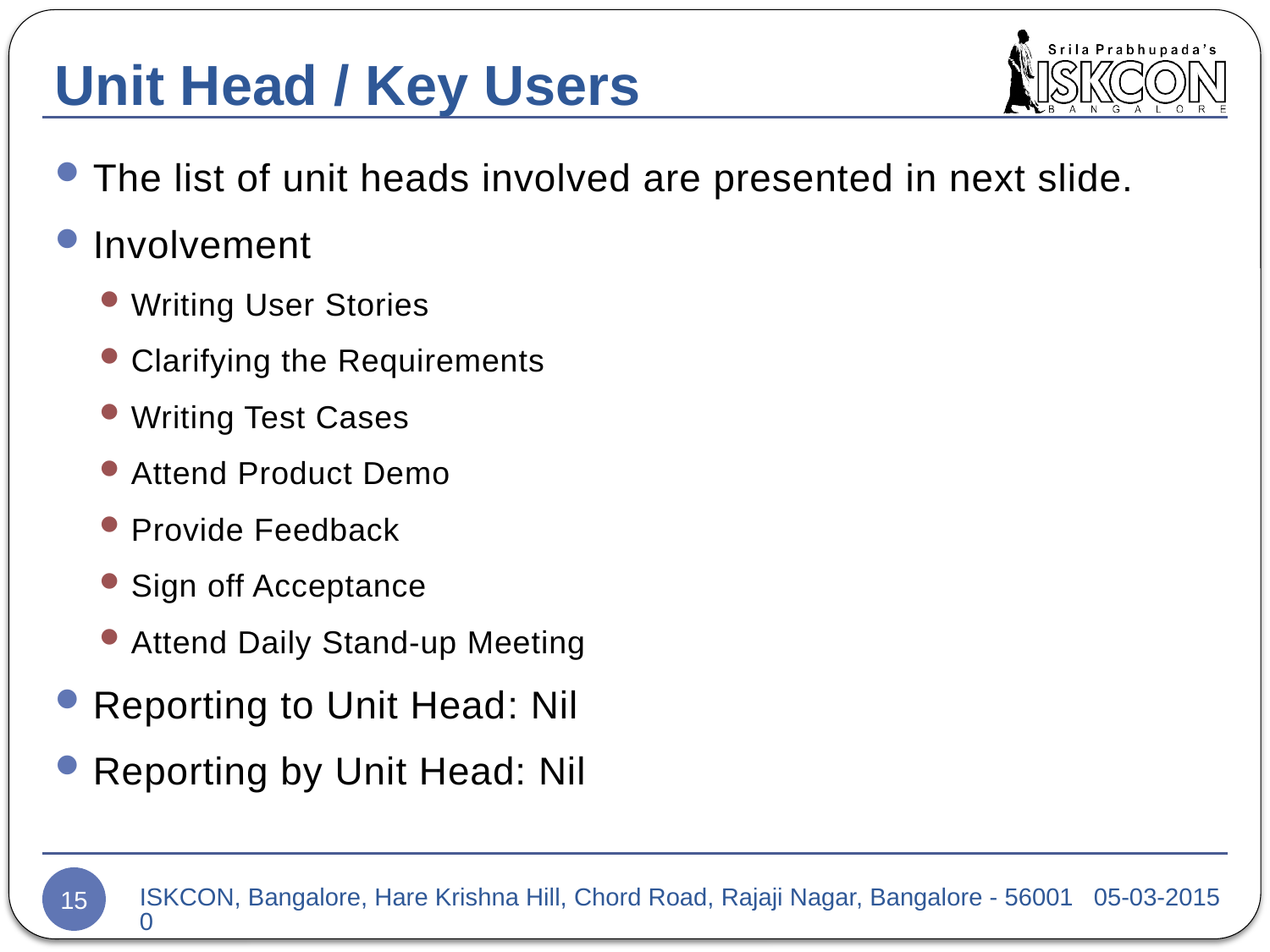

# Unit Head / Key Users
The list of unit heads involved are presented in next slide.
Involvement
Writing User Stories
Clarifying the Requirements
Writing Test Cases
Attend Product Demo
Provide Feedback
Sign off Acceptance
Attend Daily Stand-up Meeting
Reporting to Unit Head: Nil
Reporting by Unit Head: Nil
05-03-2015
ISKCON, Bangalore, Hare Krishna Hill, Chord Road, Rajaji Nagar, Bangalore - 560010
15